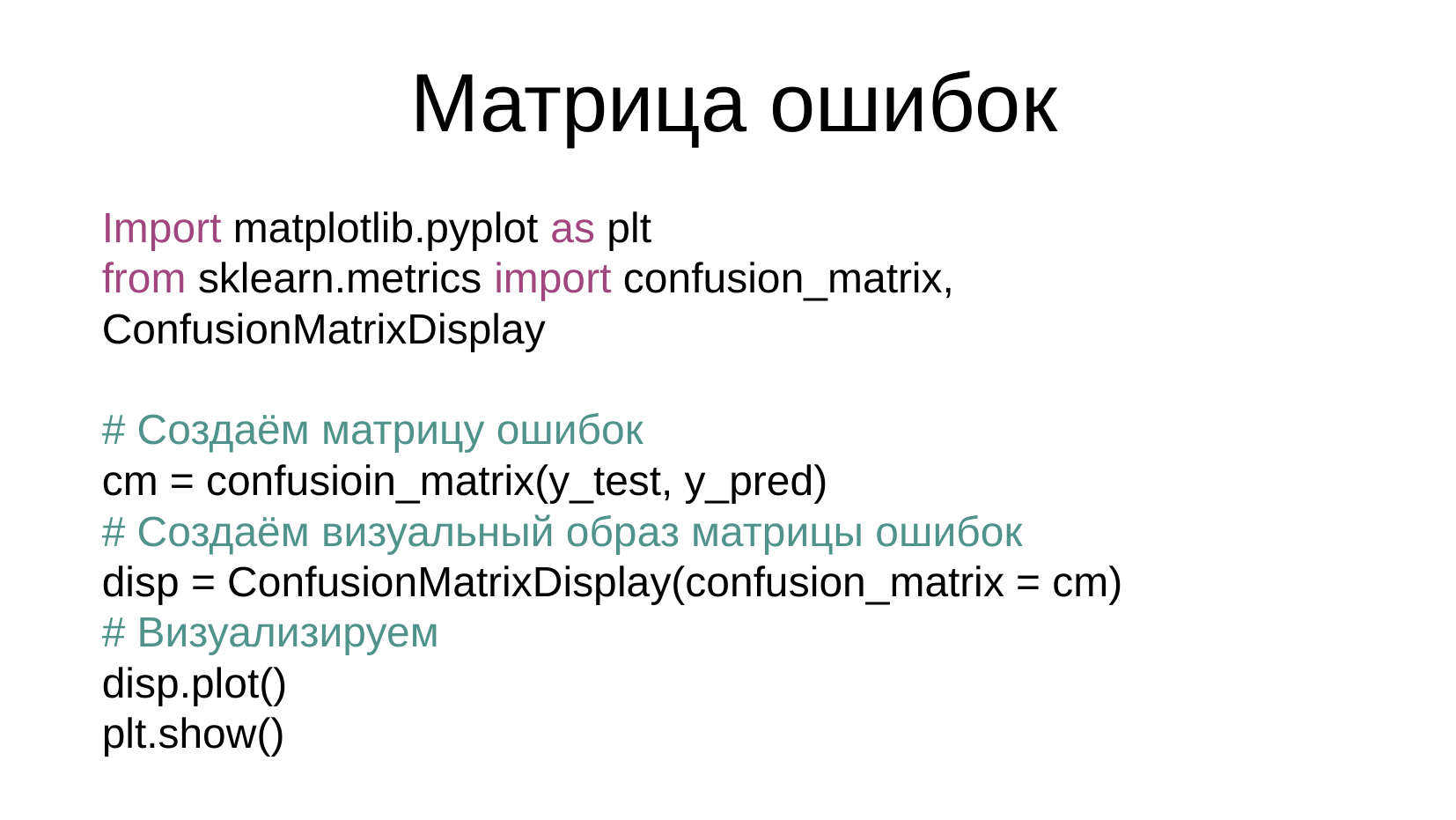

Матрица ошибок
Import matplotlib.pyplot as plt
from sklearn.metrics import confusion_matrix, ConfusionMatrixDisplay

# Создаём матрицу ошибок
cm = confusioin_matrix(y_test, y_pred)
# Создаём визуальный образ матрицы ошибок
disp = ConfusionMatrixDisplay(confusion_matrix = cm)
# Визуализируем
disp.plot()
plt.show()